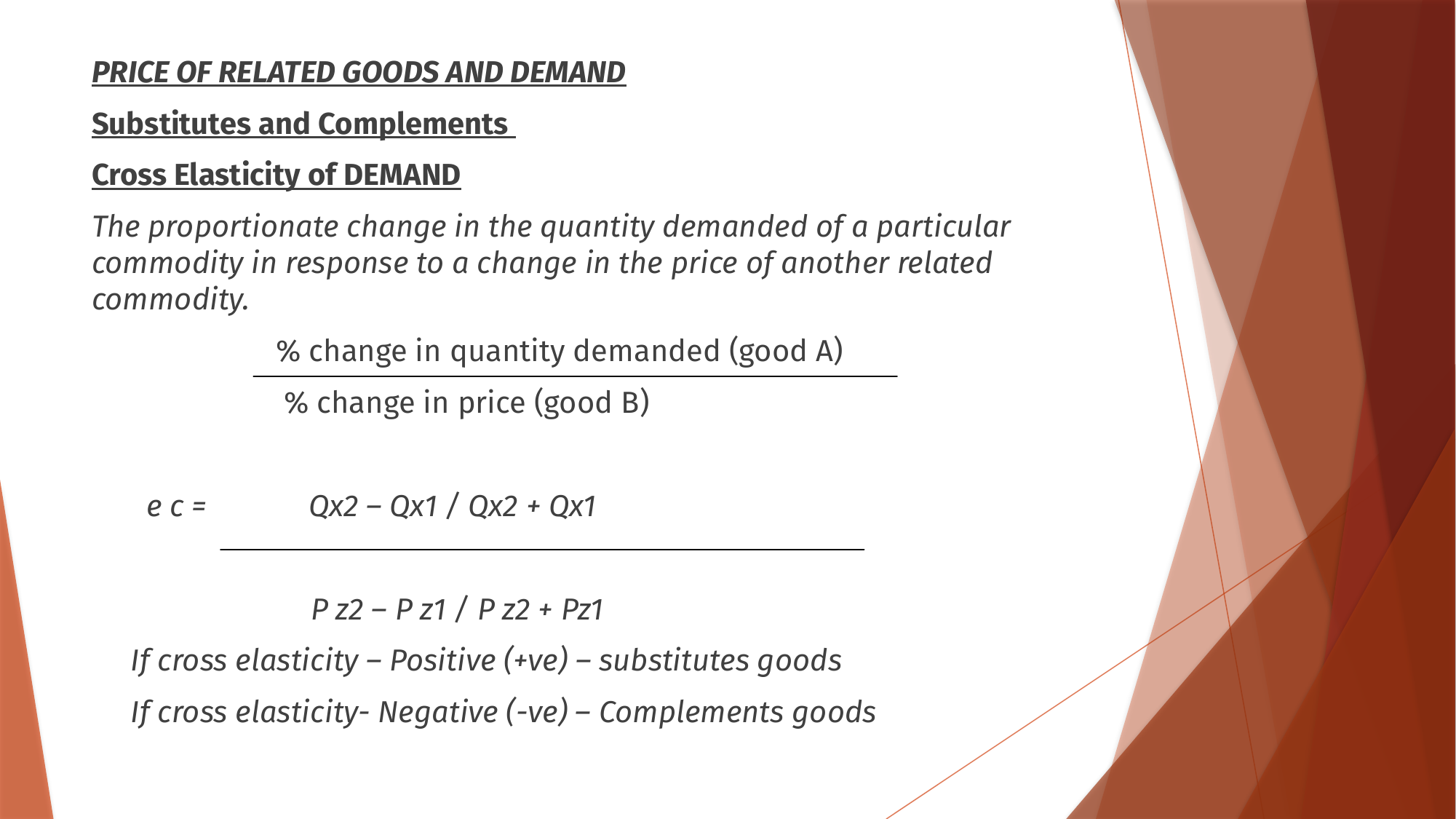

PRICE OF RELATED GOODS AND DEMAND
Substitutes and Complements
Cross Elasticity of DEMAND
The proportionate change in the quantity demanded of a particular commodity in response to a change in the price of another related commodity.
                       % change in quantity demanded (good A)
                        % change in price (good B)

       e c =             Qx2 – Qx1 / Qx2 + Qx1

                            P z2 – P z1 / P z2 + Pz1
     If cross elasticity – Positive (+ve) – substitutes goods
     If cross elasticity- Negative (-ve) – Complements goods